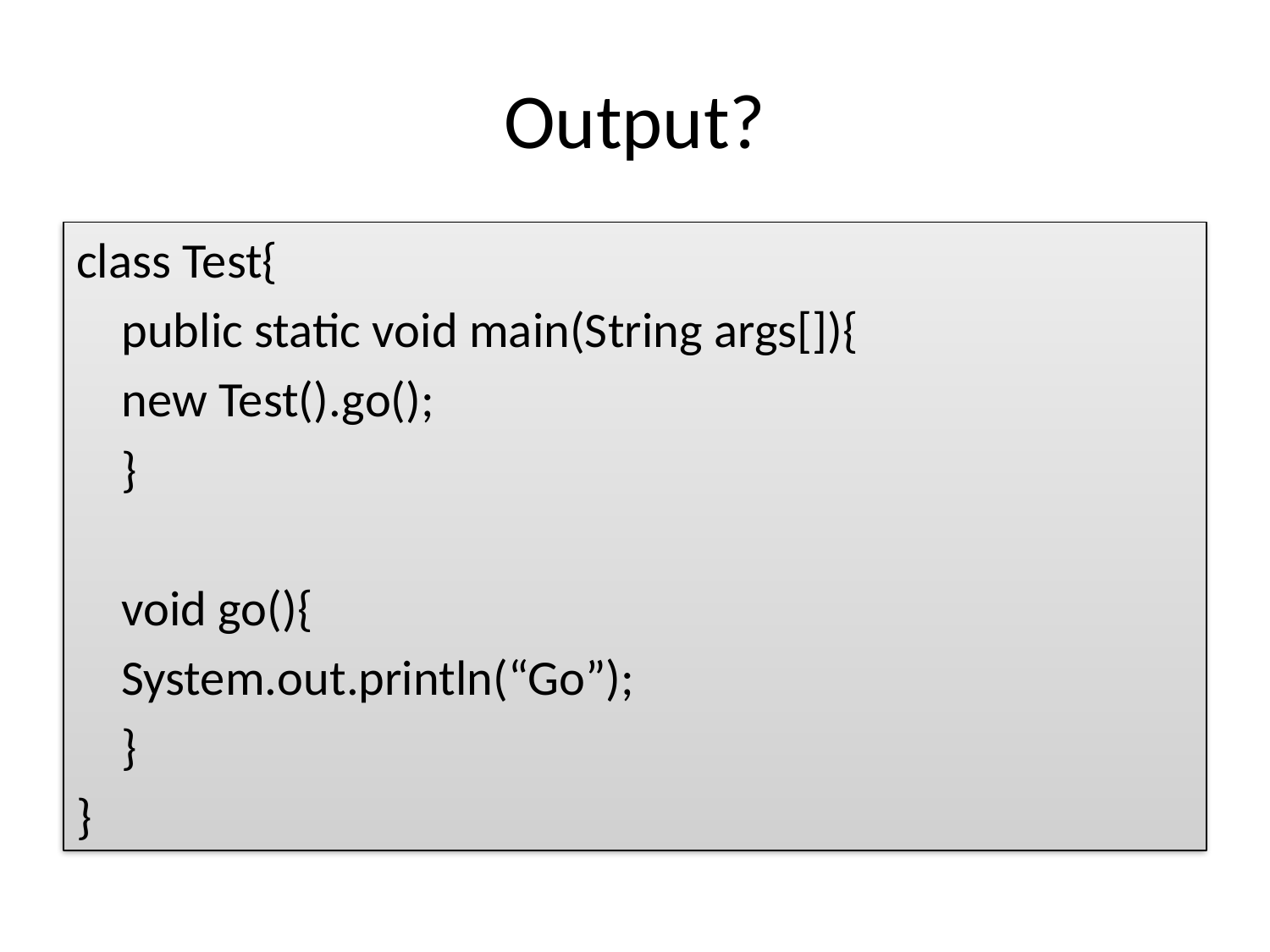

# Output?
class Test{
	public static void main(String args[]){
		new Test().go();
	}

	void go(){
		System.out.println(“Go”);
	}
}